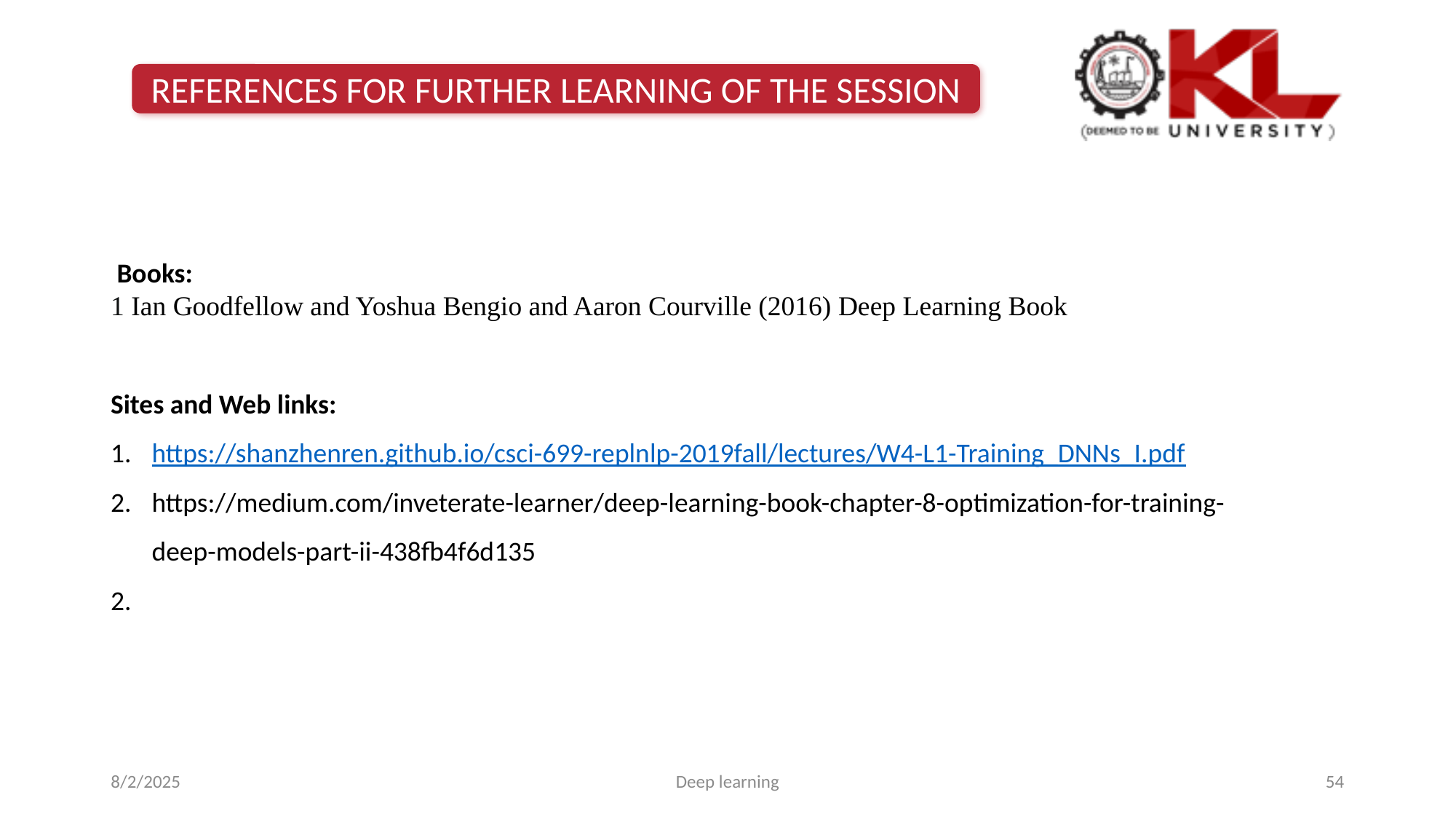

#
REFERENCES FOR FURTHER LEARNING OF THE SESSION

 Books:
1 Ian Goodfellow and Yoshua Bengio and Aaron Courville (2016) Deep Learning Book

Sites and Web links:
https://shanzhenren.github.io/csci-699-replnlp-2019fall/lectures/W4-L1-Training_DNNs_I.pdf
https://medium.com/inveterate-learner/deep-learning-book-chapter-8-optimization-for-training-deep-models-part-ii-438fb4f6d135
2.
8/2/2025
Deep learning
54